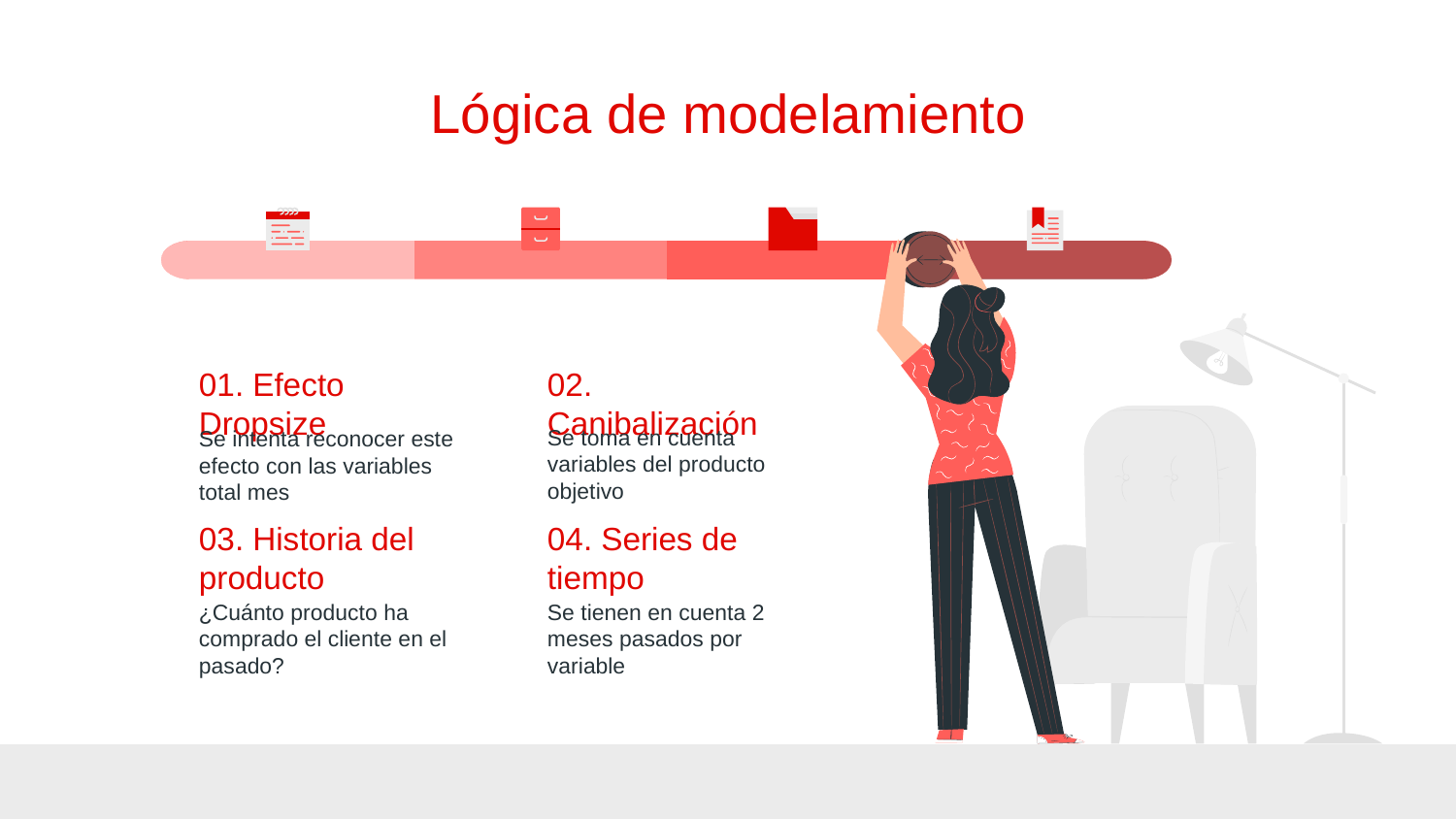

# Lógica de modelamiento

01. Efecto Dropsize
02. Canibalización
Se toma en cuenta variables del producto objetivo
Se intenta reconocer este efecto con las variables total mes
03. Historia del producto
04. Series de tiempo
¿Cuánto producto ha comprado el cliente en el pasado?
Se tienen en cuenta 2 meses pasados por variable